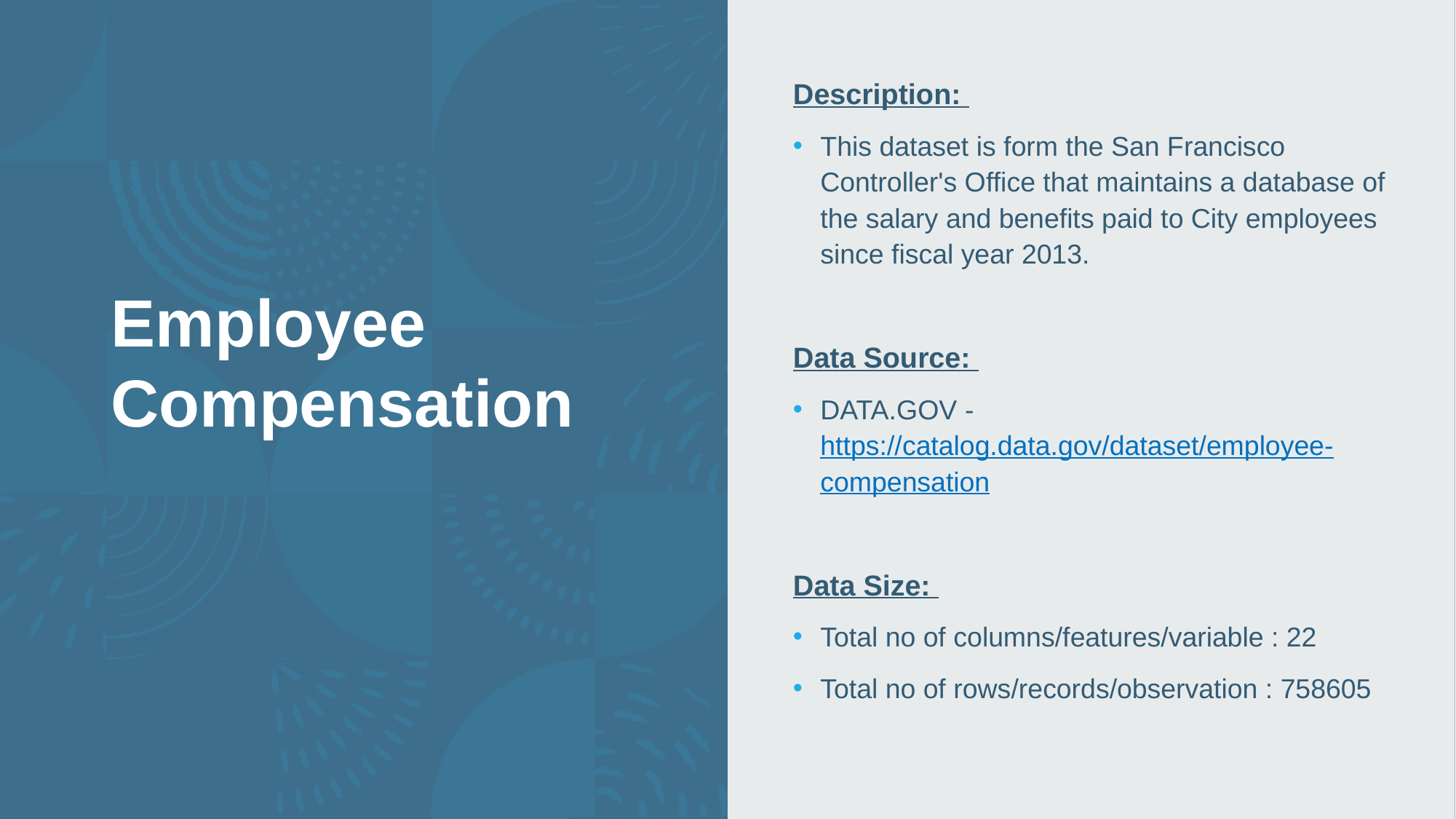

# Employee Compensation
Description:
This dataset is form the San Francisco Controller's Office that maintains a database of the salary and benefits paid to City employees since fiscal year 2013.

Data Source:
DATA.GOV - https://catalog.data.gov/dataset/employee-compensation

Data Size:
Total no of columns/features/variable : 22
Total no of rows/records/observation : 758605